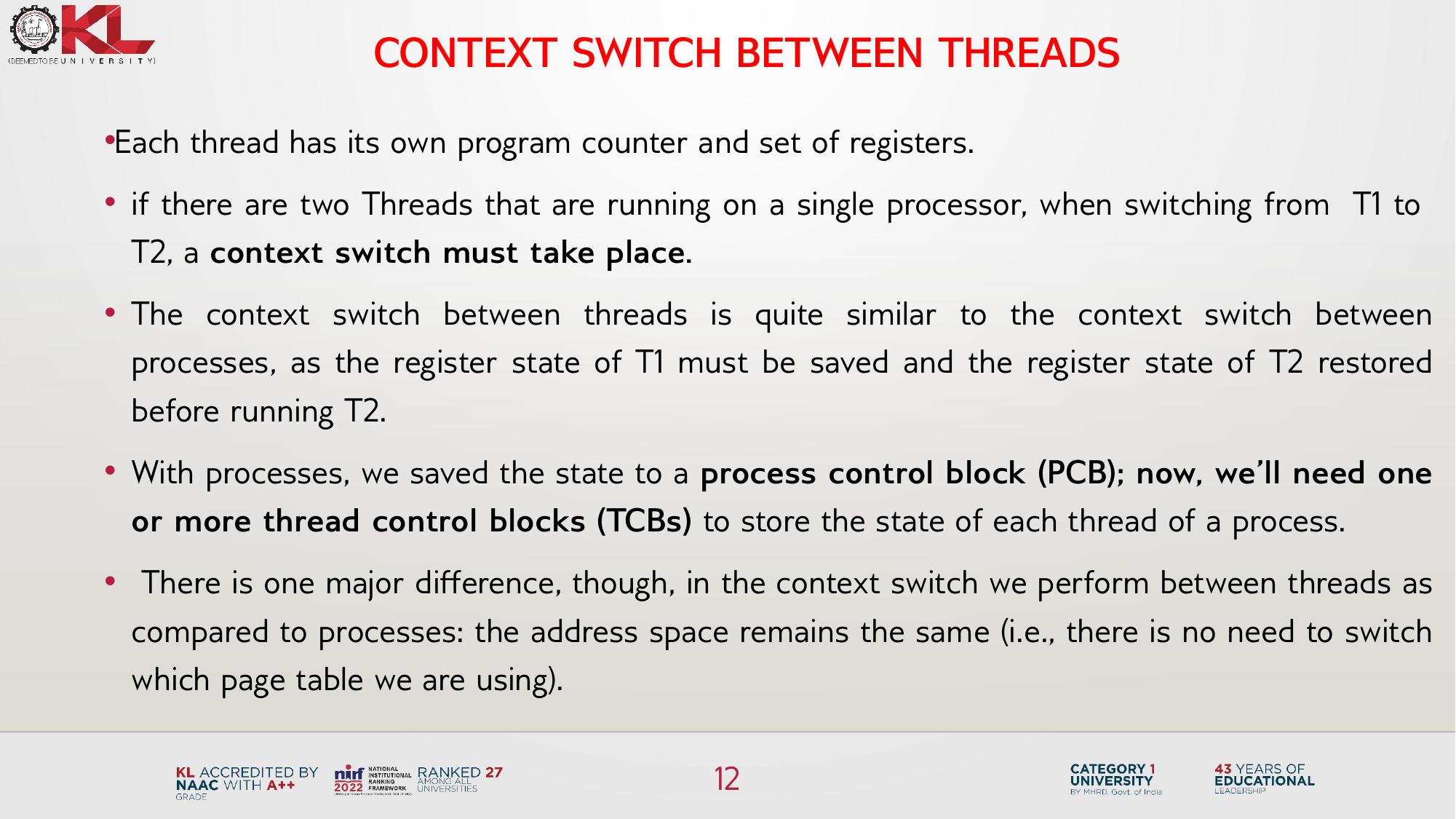

# Context switch between threads
Each thread has its own program counter and set of registers.
if there are two Threads that are running on a single processor, when switching from  T1 to  T2, a context switch must take place.
The context switch between threads is quite similar to the context switch between processes, as the register state of T1 must be saved and the register state of T2 restored before running T2.
With processes, we saved the state to a process control block (PCB); now, we’ll need one or more thread control blocks (TCBs) to store the state of each thread of a process.
 There is one major difference, though, in the context switch we perform between threads as compared to processes: the address space remains the same (i.e., there is no need to switch which page table we are using).

12